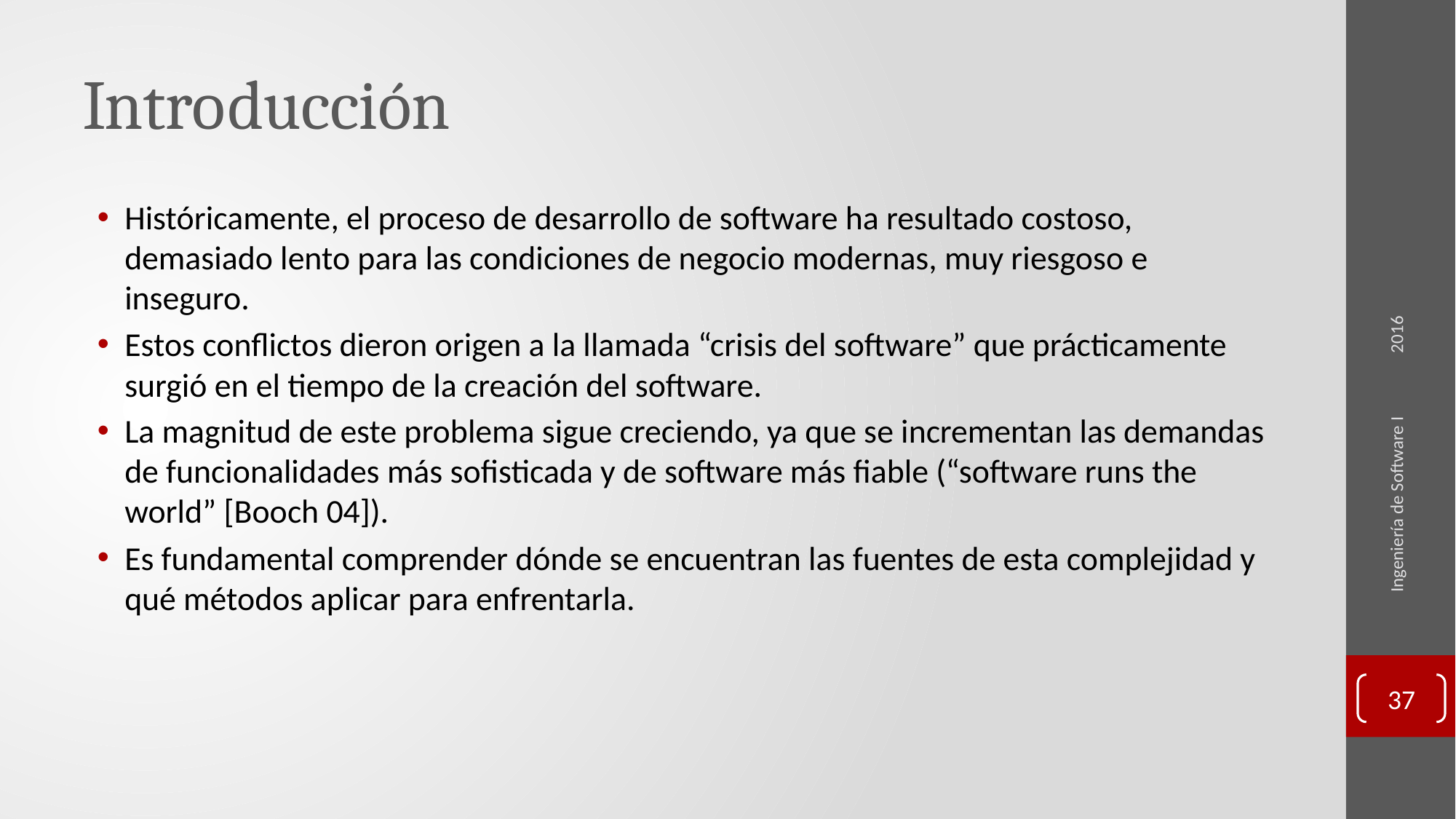

# Introducción
2016
Históricamente, el proceso de desarrollo de software ha resultado costoso, demasiado lento para las condiciones de negocio modernas, muy riesgoso e inseguro.
Estos conflictos dieron origen a la llamada “crisis del software” que prácticamente surgió en el tiempo de la creación del software.
La magnitud de este problema sigue creciendo, ya que se incrementan las demandas de funcionalidades más sofisticada y de software más fiable (“software runs the world” [Booch 04]).
Es fundamental comprender dónde se encuentran las fuentes de esta complejidad y qué métodos aplicar para enfrentarla.
Ingeniería de Software I
37